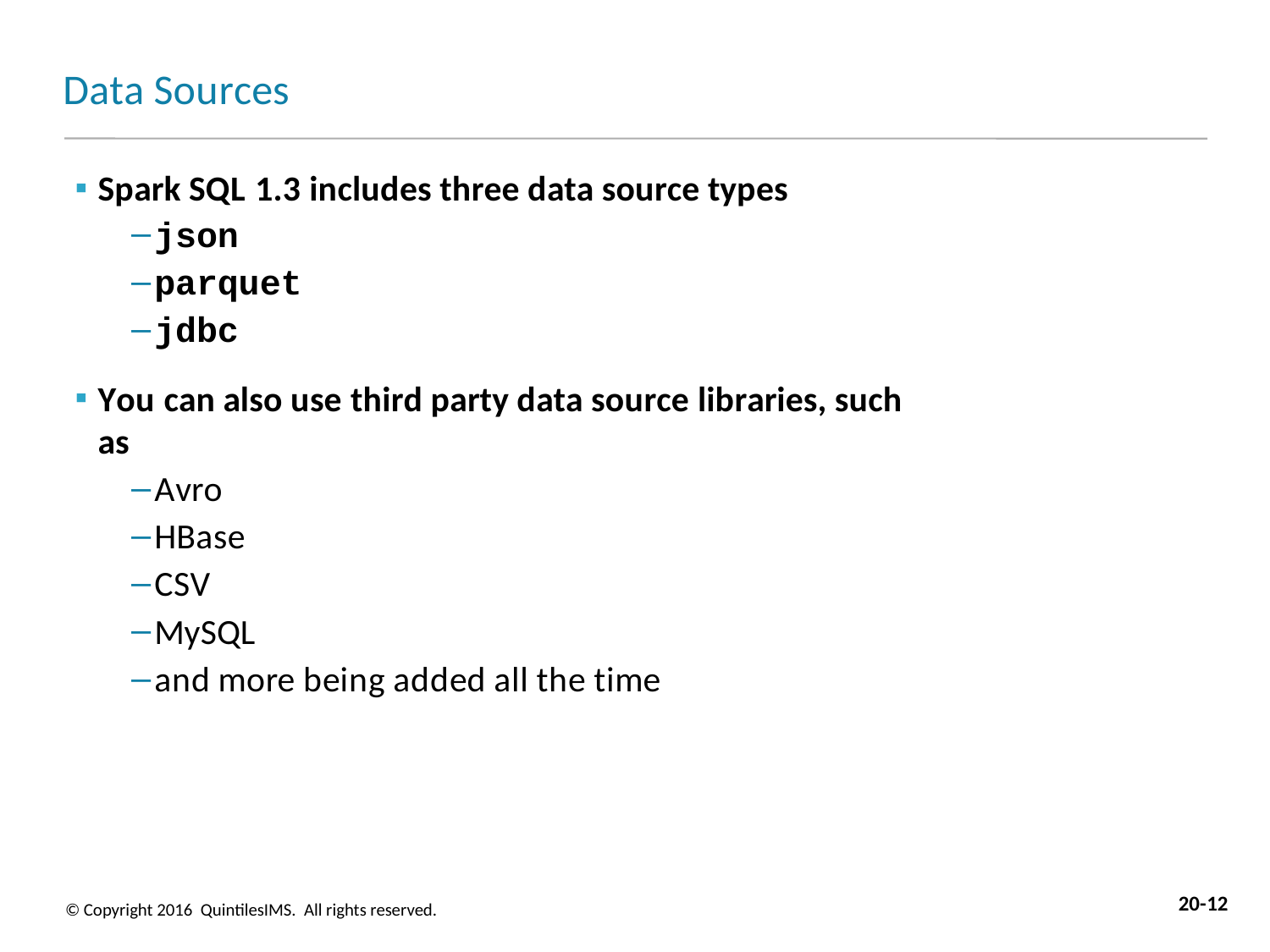

# Data Sources
Spark SQL 1.3 includes three data source types
json
parquet
jdbc
You can also use third party data source libraries, such as
Avro
HBase
CSV
MySQL
and more being added all the time
20-12
© Copyright 2016  QuintilesIMS.  All rights reserved.